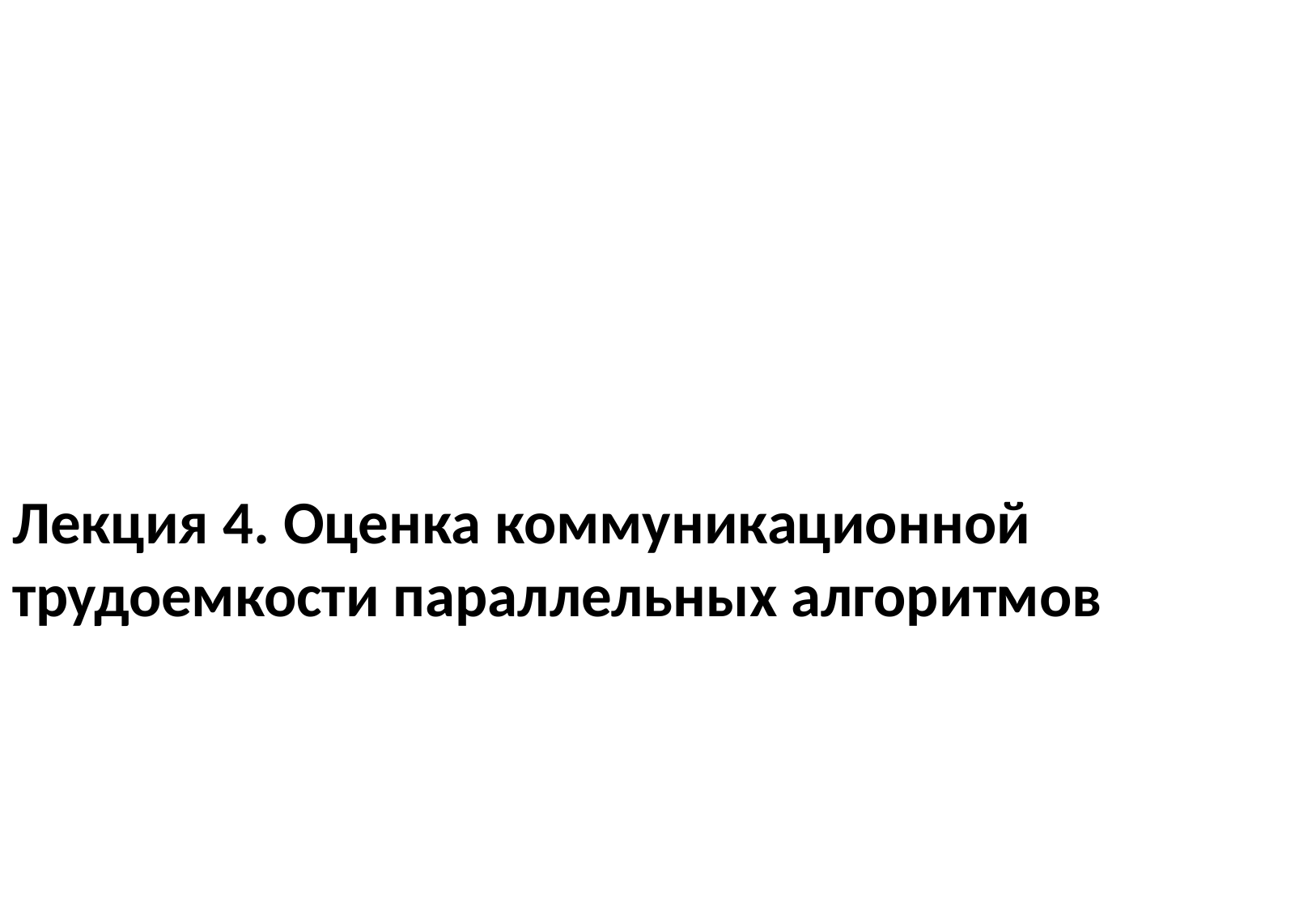

# Лекция 4. Оценка коммуникационной трудоемкости параллельных алгоритмов